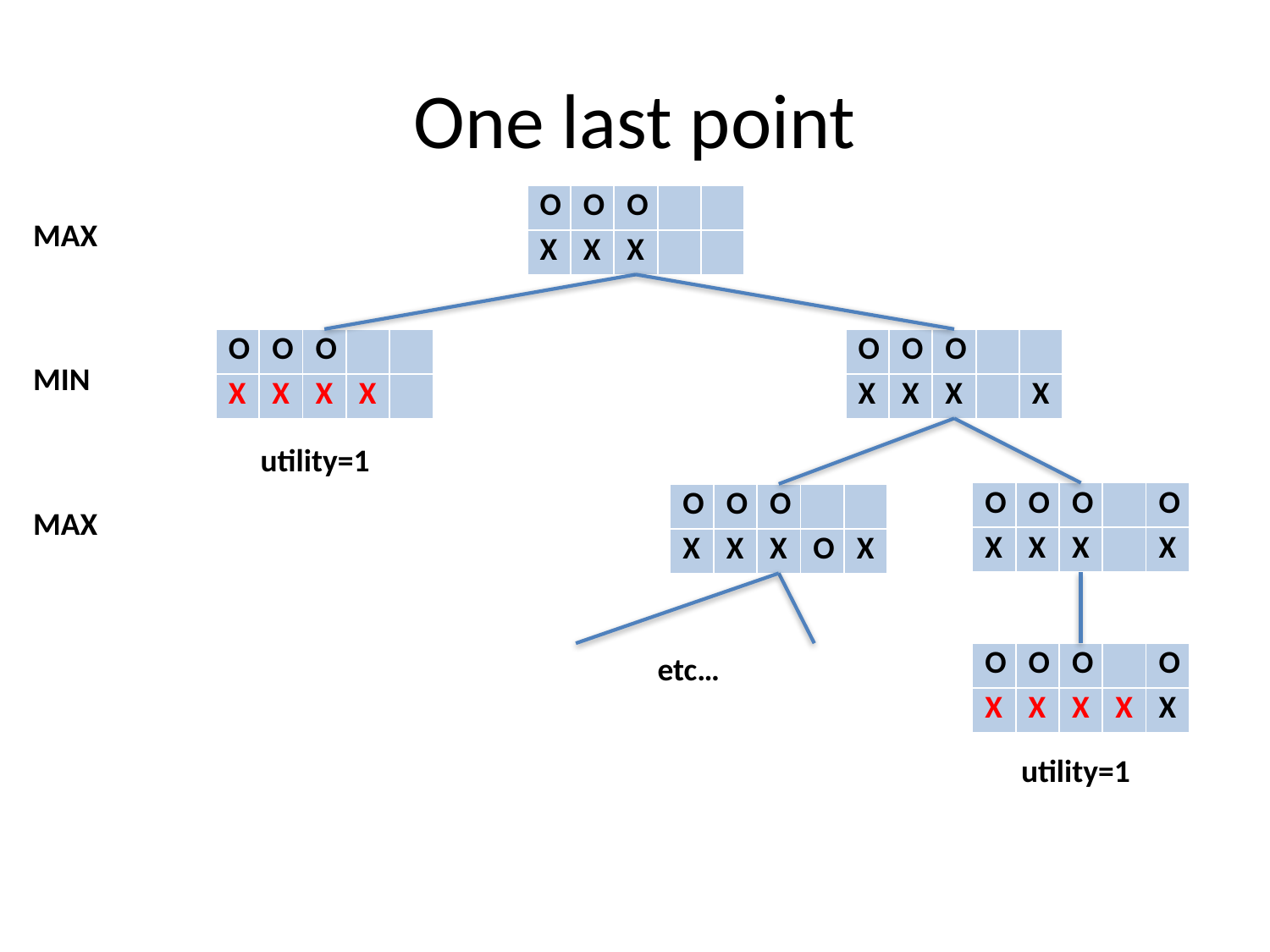

# One last point
| O | O | O |  |  |
| --- | --- | --- | --- | --- |
| X | X | X |  |  |
MAX
| O | O | O |  |  |
| --- | --- | --- | --- | --- |
| X | X | X | X |  |
| O | O | O |  |  |
| --- | --- | --- | --- | --- |
| X | X | X |  | X |
MIN
utility=1
| O | O | O |  | O |
| --- | --- | --- | --- | --- |
| X | X | X |  | X |
| O | O | O |  |  |
| --- | --- | --- | --- | --- |
| X | X | X | O | X |
MAX
etc…
| O | O | O |  | O |
| --- | --- | --- | --- | --- |
| X | X | X | X | X |
utility=1